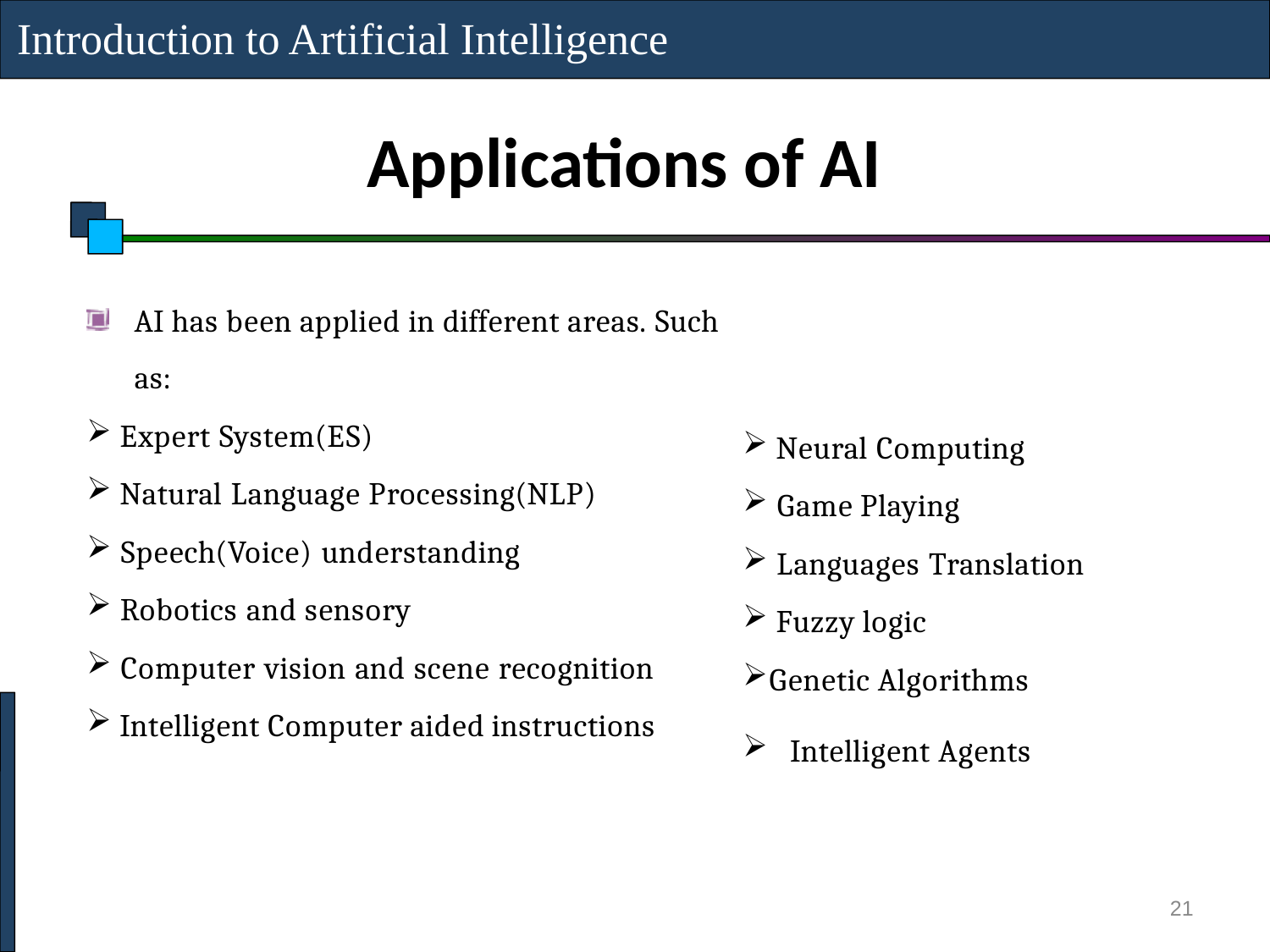

Introduction to Artificial Intelligence
Applications of AI

AI has been applied in different areas. Such as:
 Expert System(ES)
 Natural Language Processing(NLP)
 Speech(Voice) understanding
 Robotics and sensory
 Computer vision and scene recognition
 Intelligent Computer aided instructions

 Neural Computing
 Game Playing
 Languages Translation
 Fuzzy logic
Genetic Algorithms	19
Intelligent Agents

21